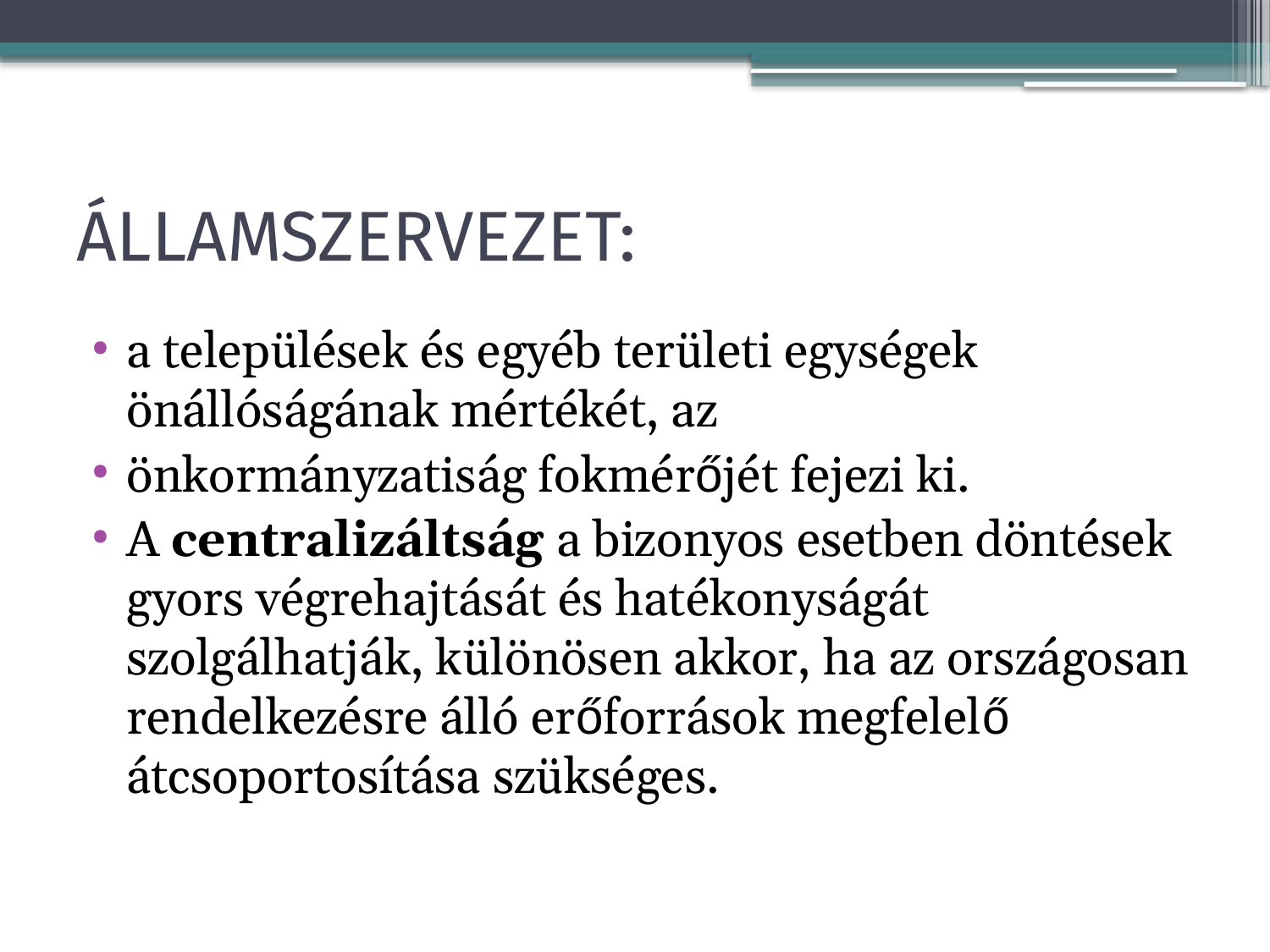

# ÁLLAMSZERVEZET:
a települések és egyéb területi egységek önállóságának mértékét, az
önkormányzatiság fokmérőjét fejezi ki.
A centralizáltság a bizonyos esetben döntések gyors végrehajtását és hatékonyságát szolgálhatják, különösen akkor, ha az országosan rendelkezésre álló erőforrások megfelelő átcsoportosítása szükséges.